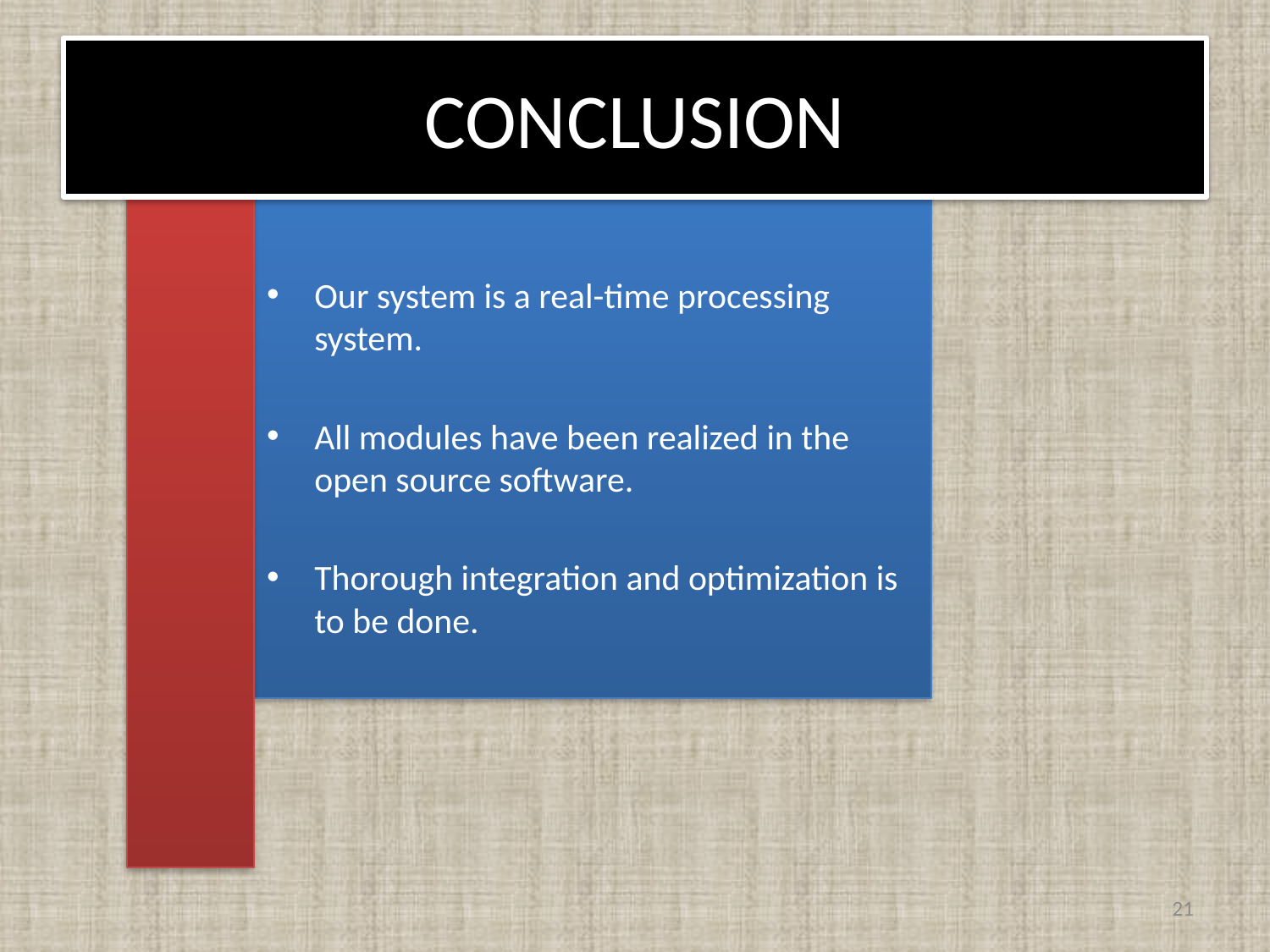

# CONCLUSION

Our system is a real-time processing system.

All modules have been realized in the open source software.

Thorough integration and optimization is to be done.

21